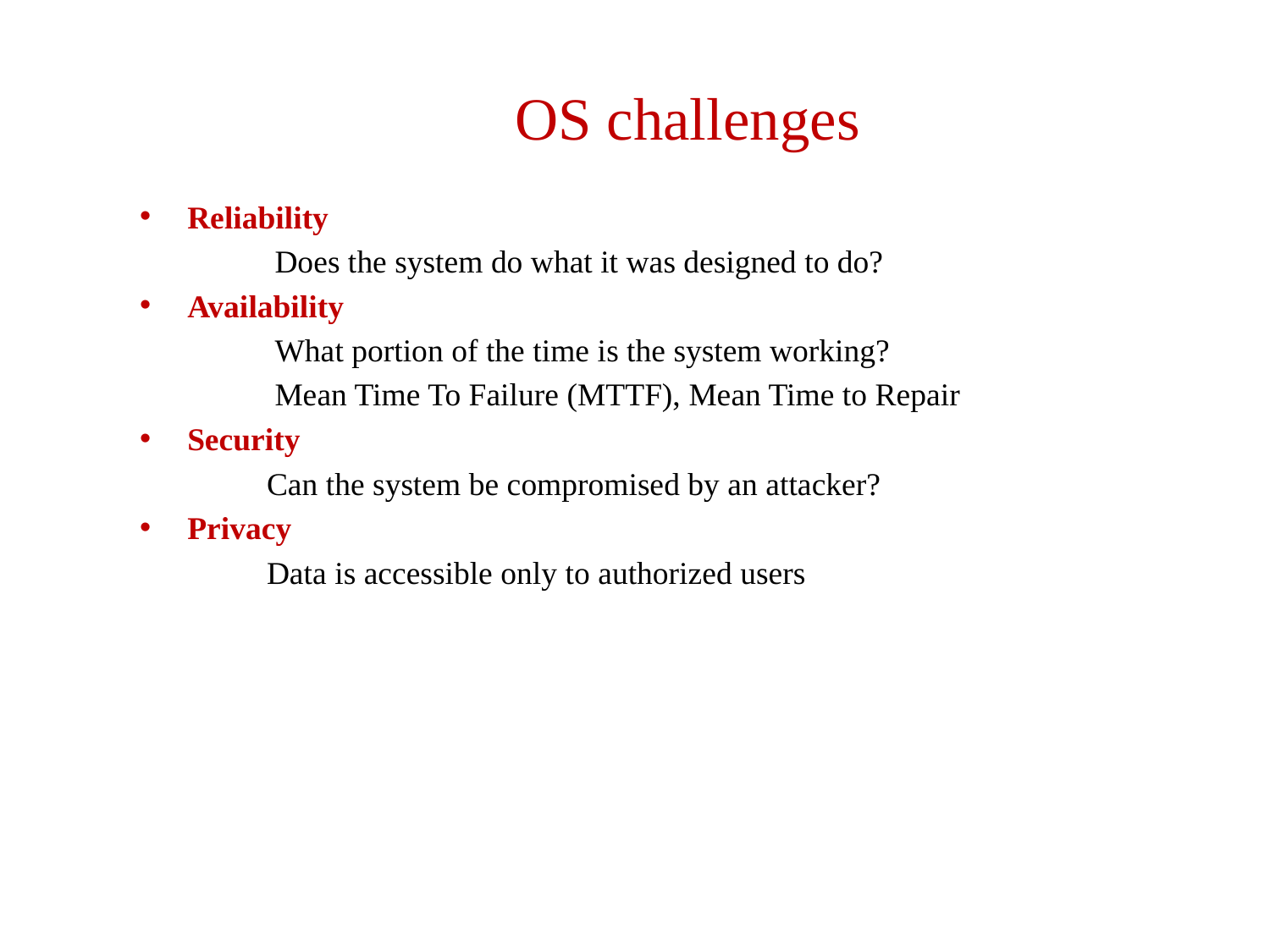

# OS challenges
Reliability
	 Does the system do what it was designed to do?
Availability
	 What portion of the time is the system working?
	 Mean Time To Failure (MTTF), Mean Time to Repair
Security
	Can the system be compromised by an attacker?
Privacy
 	Data is accessible only to authorized users